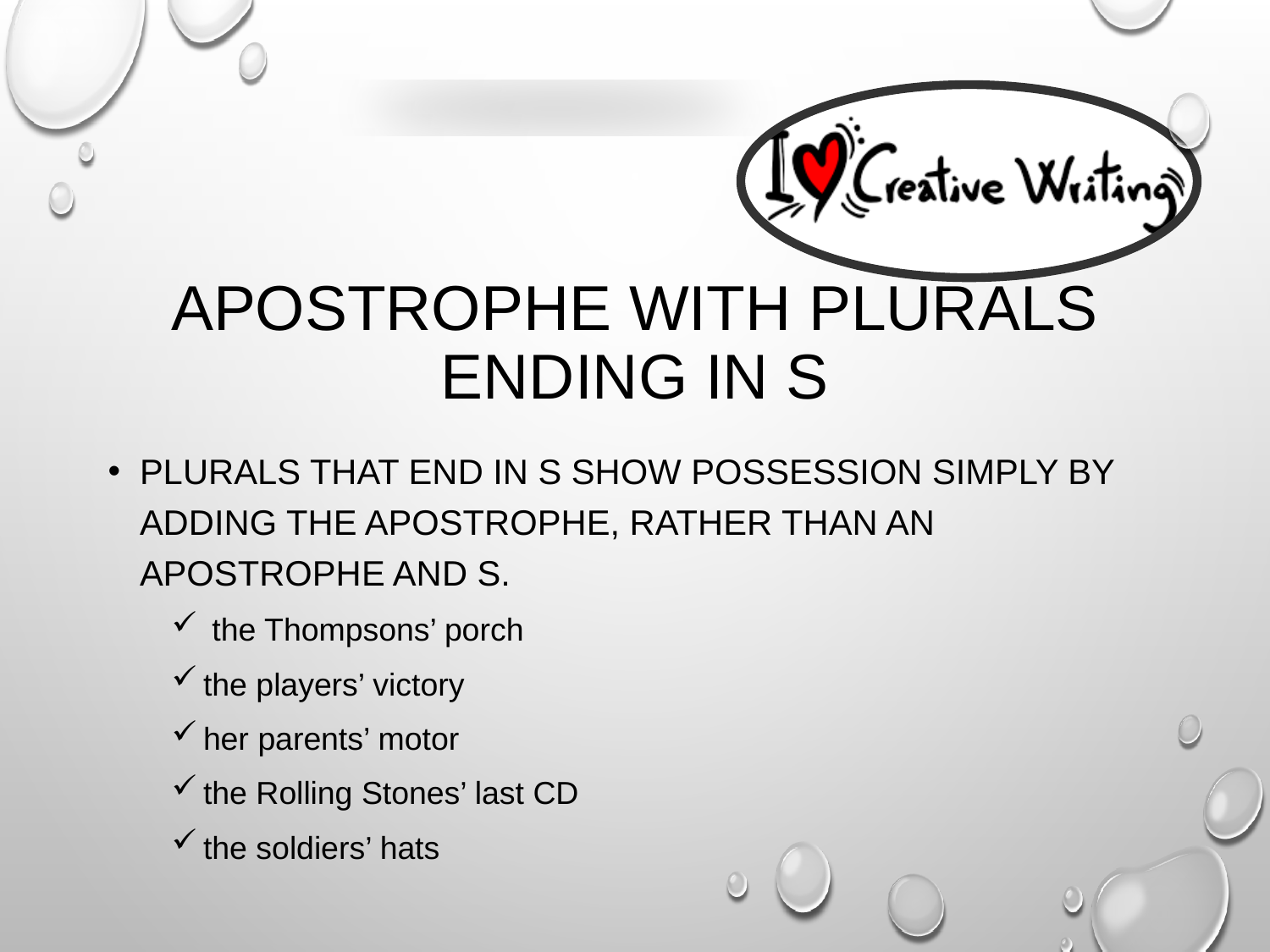

# Apostrophe with Plurals Ending in s
Plurals that end in s show possession simply by adding the apostrophe, rather than an apostrophe and s.
 the Thompsons’ porch
the players’ victory
her parents’ motor
the Rolling Stones’ last CD
the soldiers’ hats